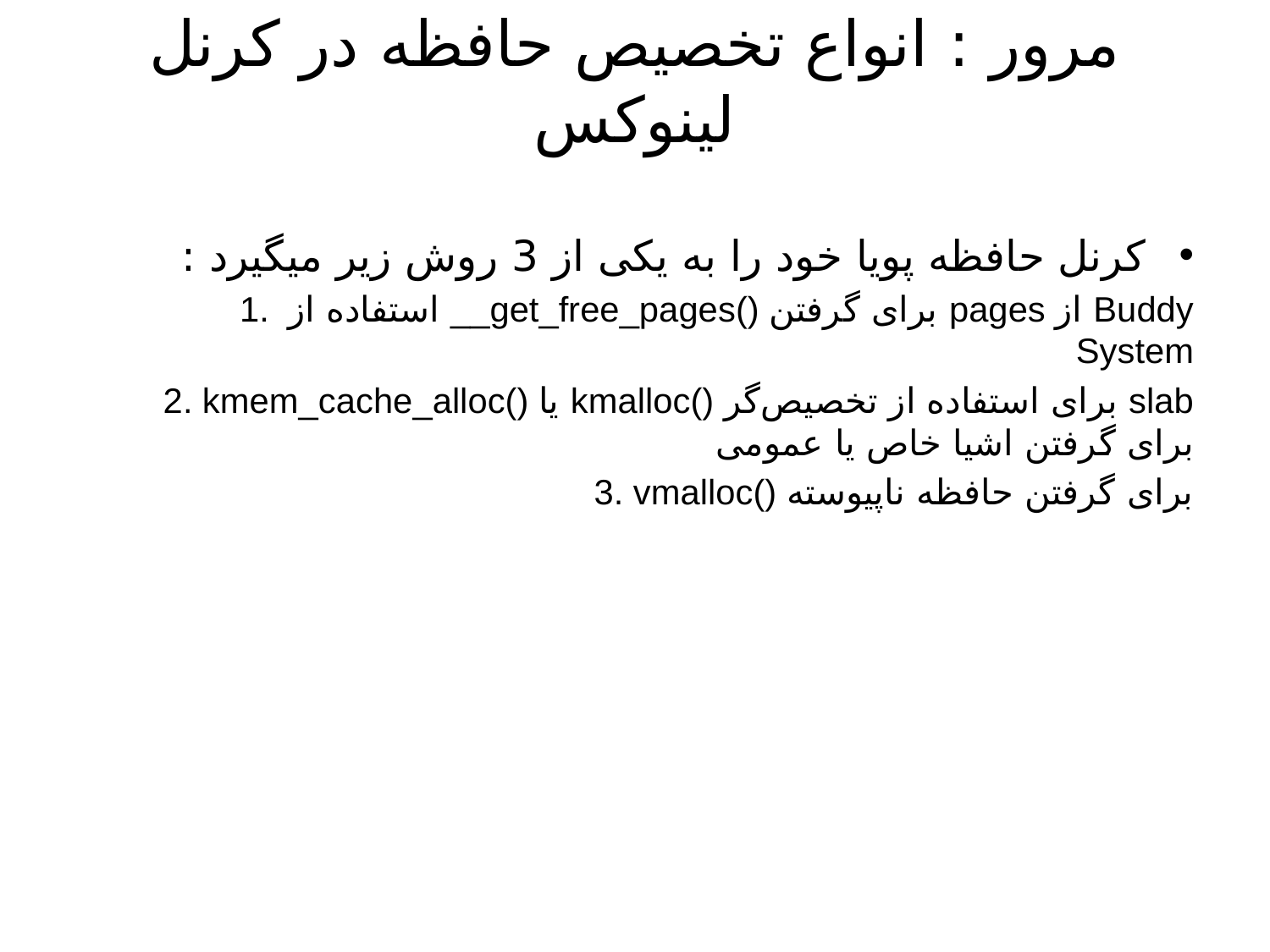

# مرور : انواع تخصیص حافظه در کرنل لینوکس
کرنل حافظه پویا خود را به یکی از 3 روش زیر میگیرد :
1.  استفاده از __get_free_pages() برای گرفتن pages از Buddy System
2. kmem_cache_alloc() یا kmalloc() برای استفاده از تخصیص‌گر slab برای گرفتن اشیا خاص یا عمومی
3. vmalloc() برای گرفتن حافظه ناپیوسته